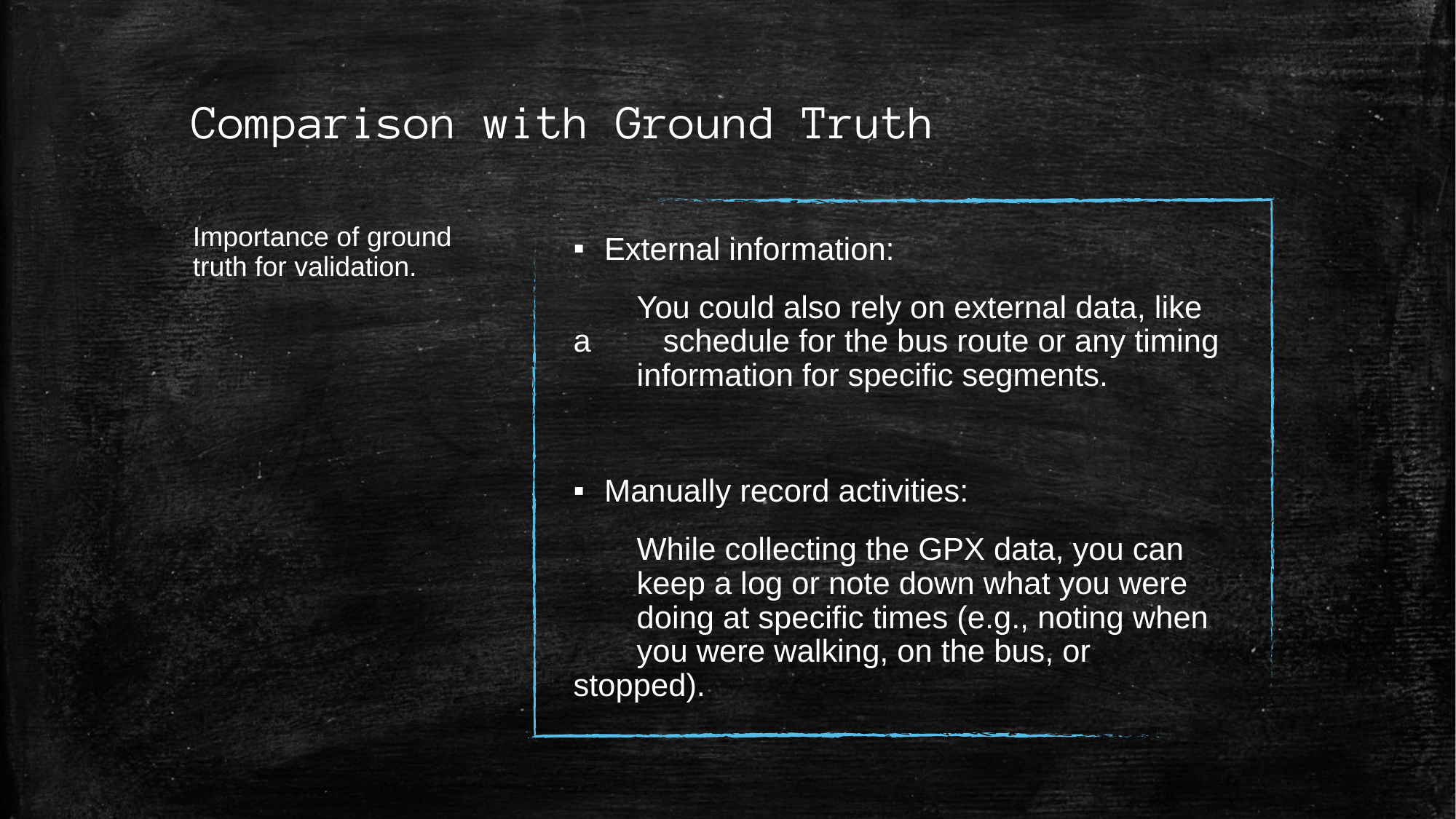

# Comparison with Ground Truth
Importance of ground truth for validation.
External information:
  You could also rely on external data, like a   schedule for the bus route or any timing   information for specific segments.

Manually record activities:
  While collecting the GPX data, you can   keep a log or note down what you were   doing at specific times (e.g., noting when   you were walking, on the bus, or stopped).